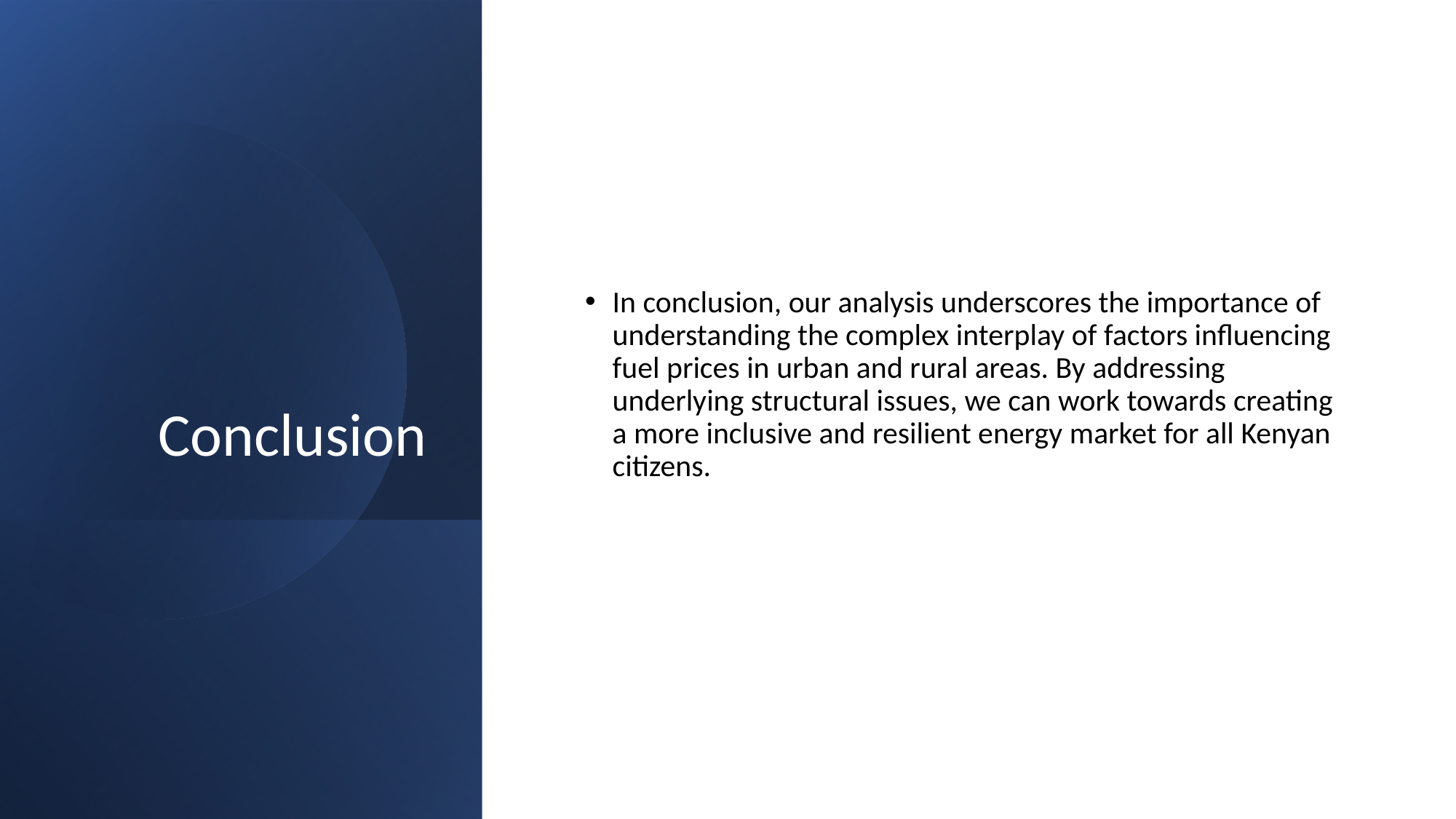

# Conclusion
In conclusion, our analysis underscores the importance of understanding the complex interplay of factors influencing fuel prices in urban and rural areas. By addressing underlying structural issues, we can work towards creating a more inclusive and resilient energy market for all Kenyan citizens.